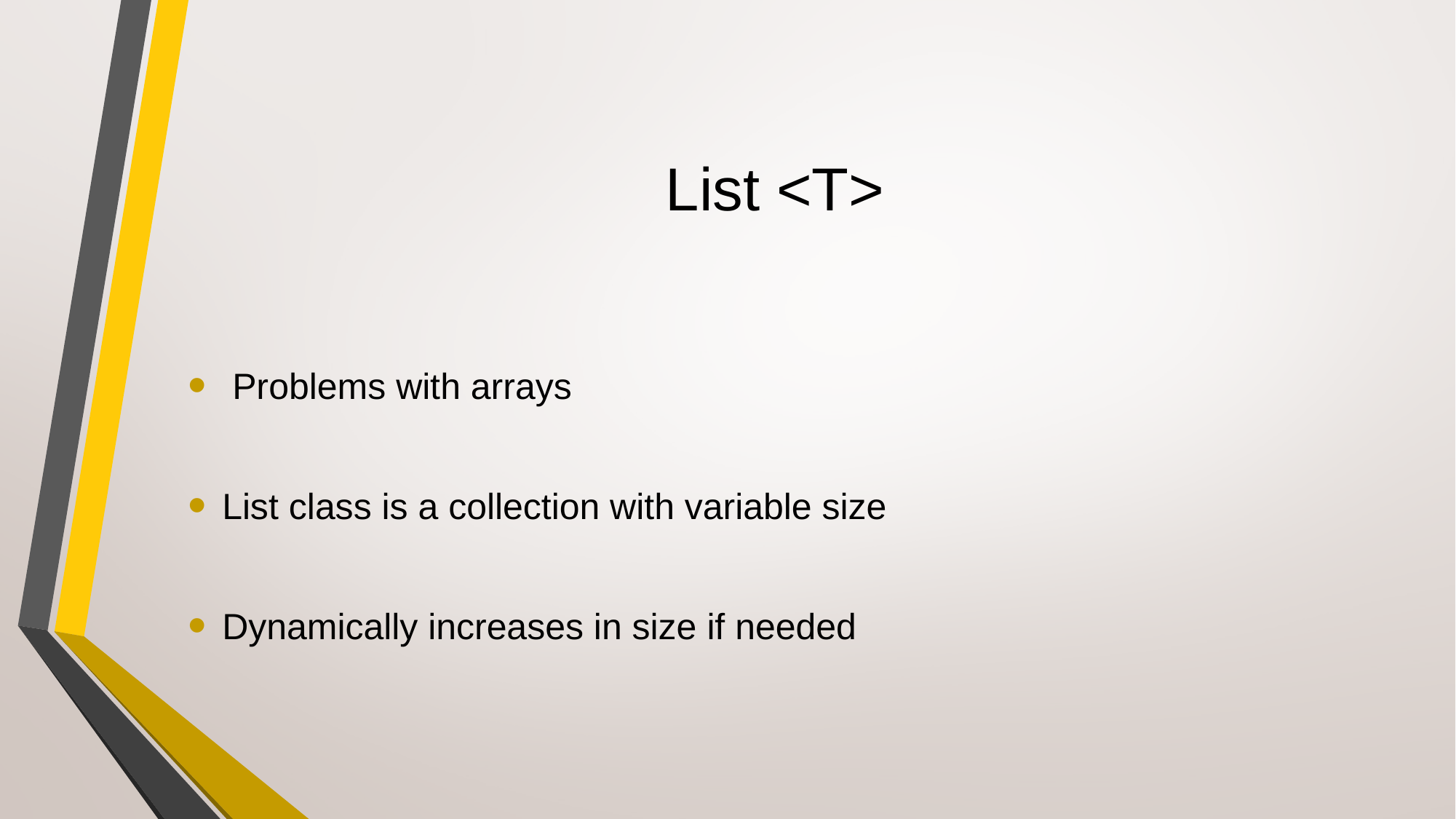

# List <T>

 Problems with arrays

List class is a collection with variable size

Dynamically increases in size if needed